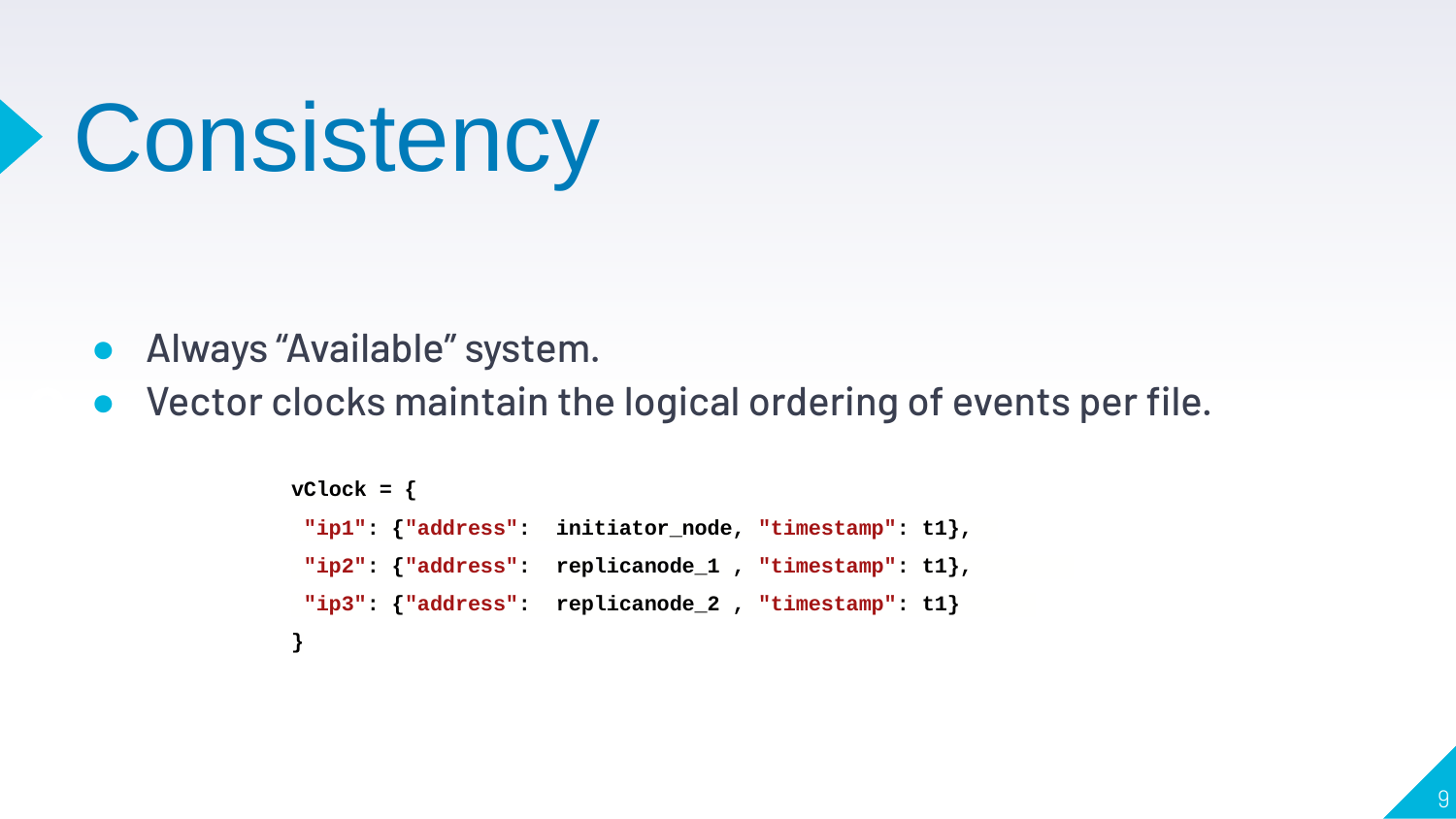

# Consistency
2
Always “Available” system.
Vector clocks maintain the logical ordering of events per file.

vClock = {
 "ip1": {"address":  initiator_node, "timestamp": t1},
 "ip2": {"address":  replicanode_1 , "timestamp": t1},
 "ip3": {"address":  replicanode_2 , "timestamp": t1}
}

9